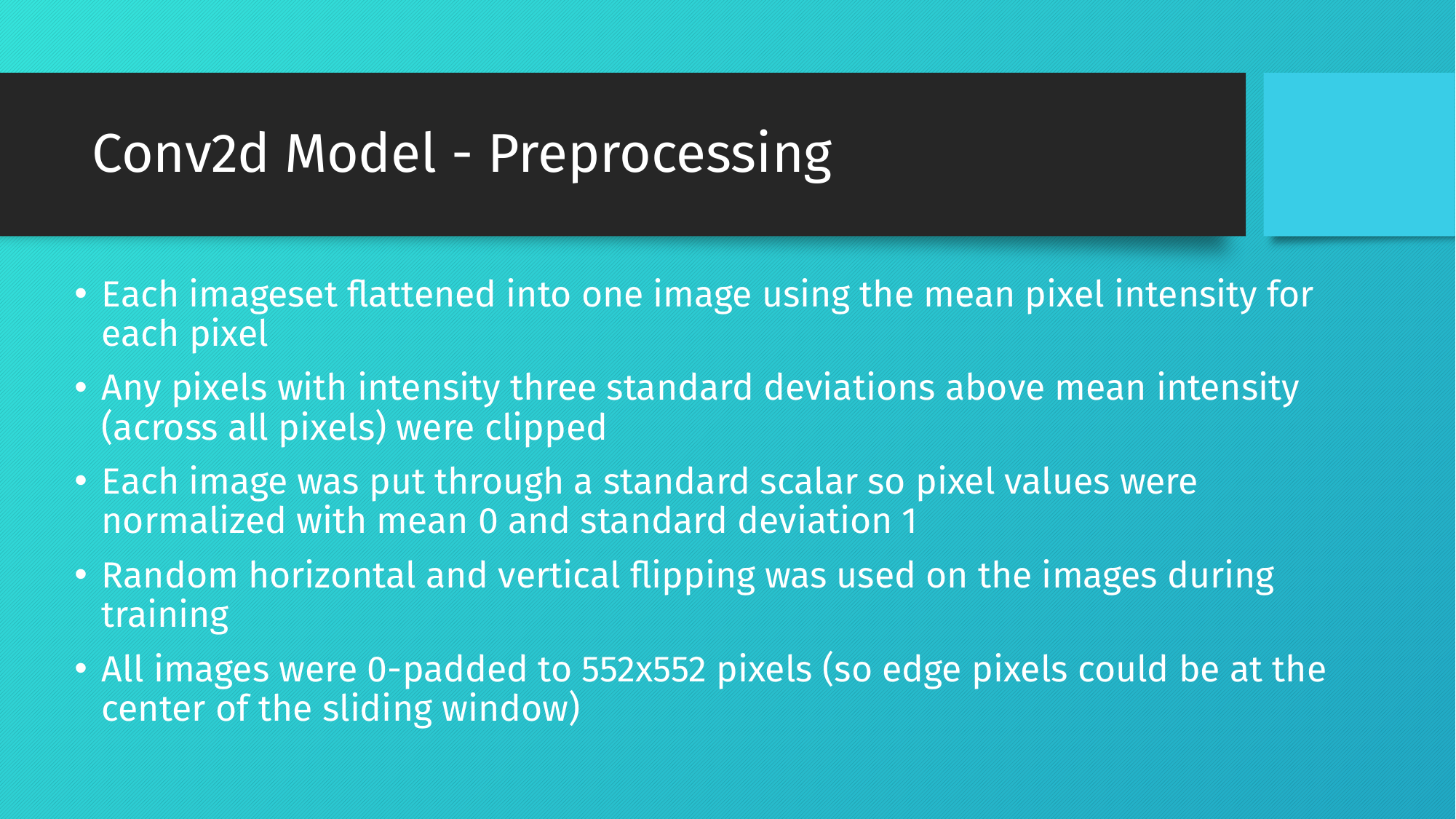

# Conv2d Model - Preprocessing
Each imageset flattened into one image using the mean pixel intensity for each pixel
Any pixels with intensity three standard deviations above mean intensity (across all pixels) were clipped
Each image was put through a standard scalar so pixel values were normalized with mean 0 and standard deviation 1
Random horizontal and vertical flipping was used on the images during training
All images were 0-padded to 552x552 pixels (so edge pixels could be at the center of the sliding window)